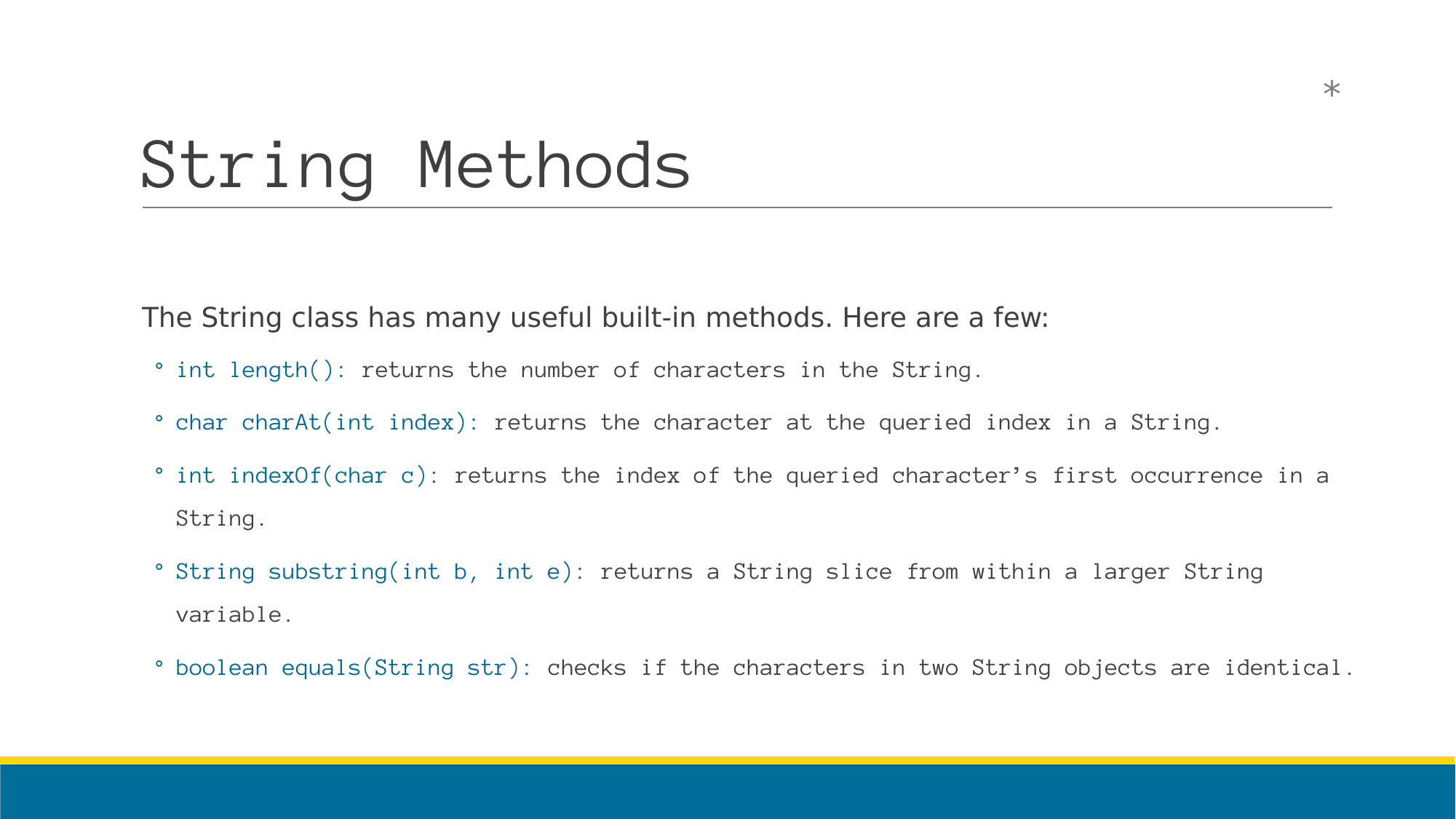

# String Methods
*

The String class has many useful built-in methods. Here are a few:
int length(): returns the number of characters in the String.
char charAt(int index): returns the character at the queried index in a String.
int indexOf(char c): returns the index of the queried character’s first occurrence in a String.
String substring(int b, int e): returns a String slice from within a larger String variable.
boolean equals(String str): checks if the characters in two String objects are identical.